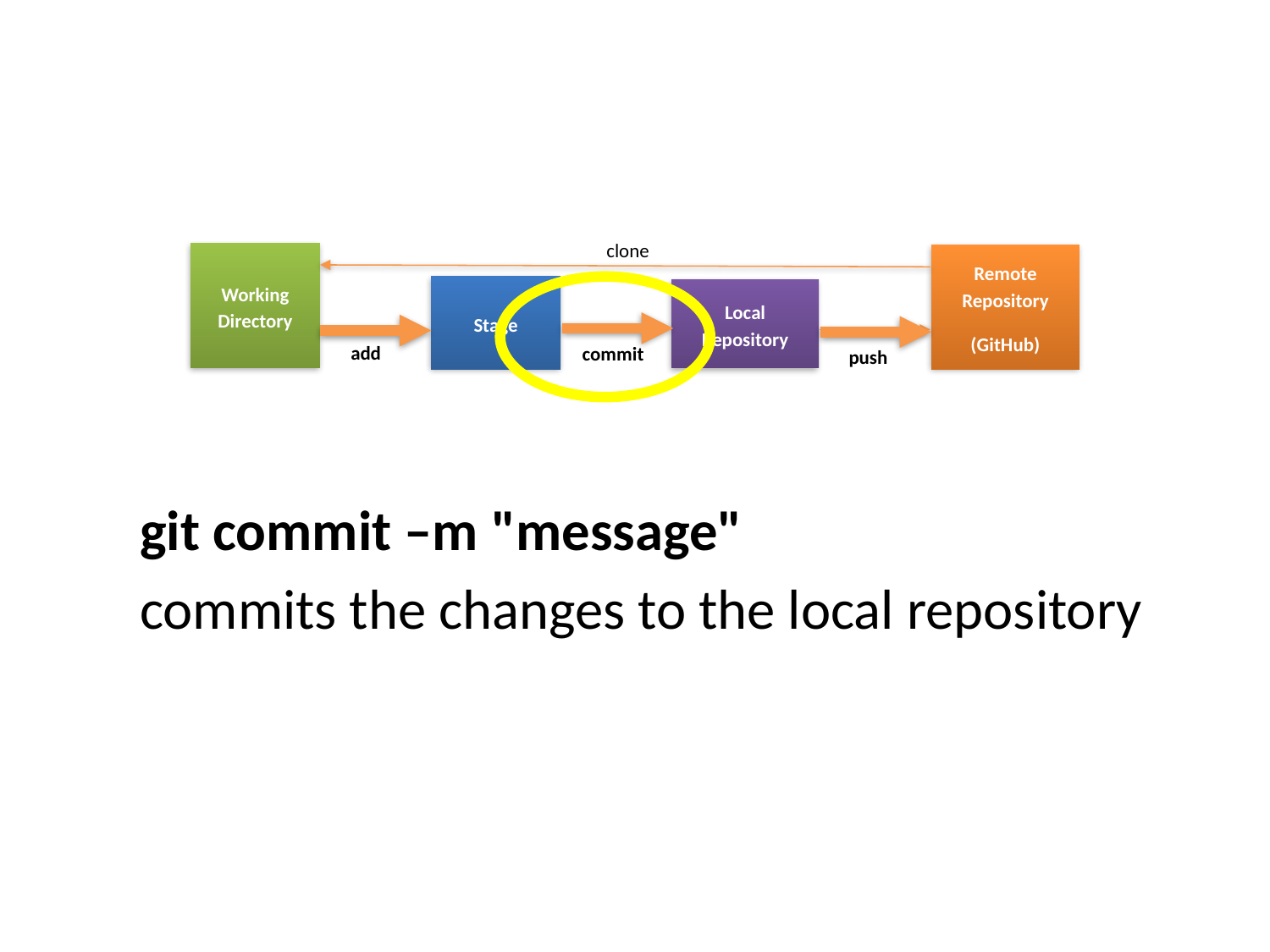

clone
Working
Directory
Remote Repository
(GitHub)
Stage
Local Repository

add
commit
push
git commit –m "message"
commits the changes to the local repository